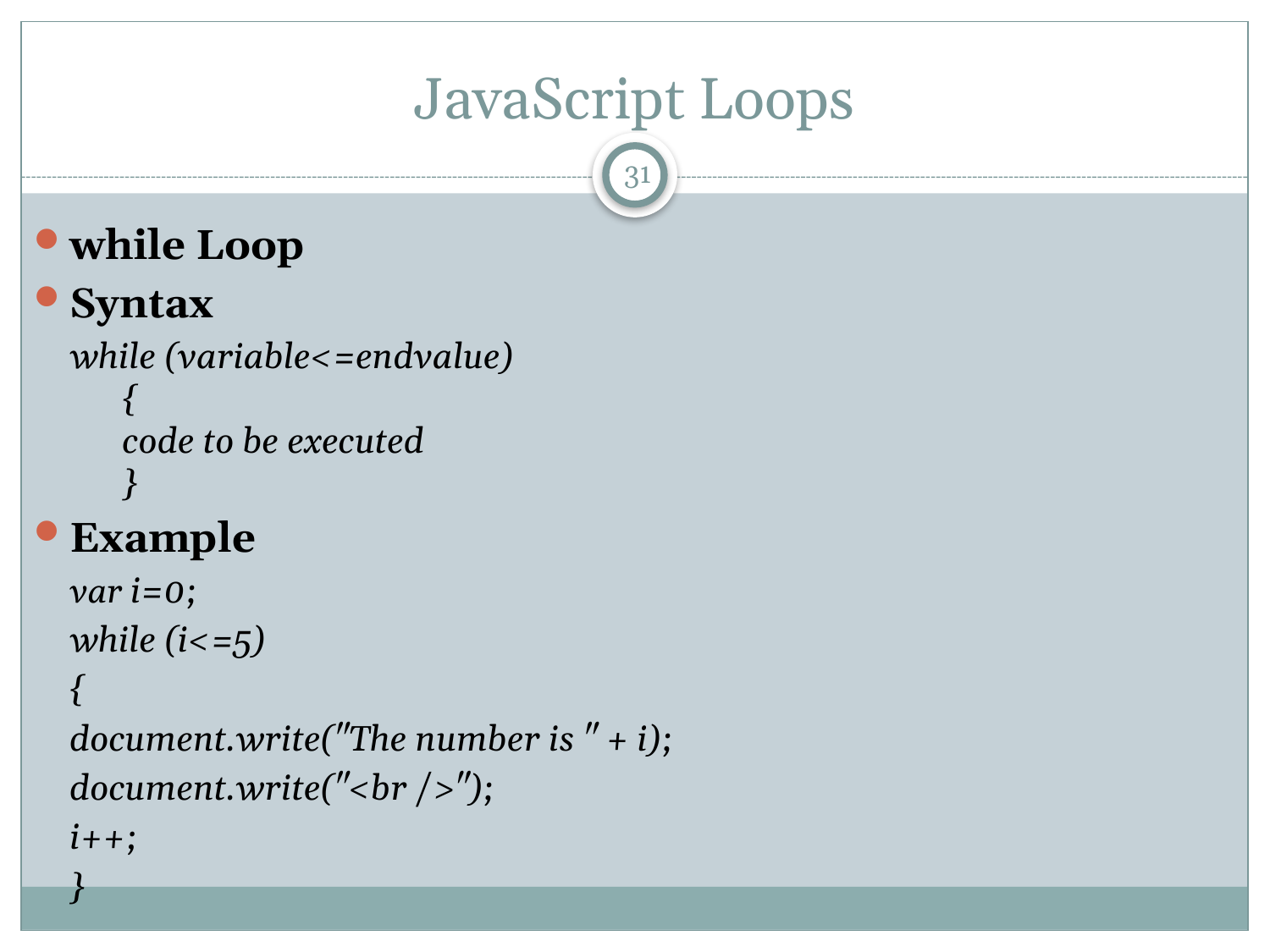

# JavaScript Loops
31
while Loop
Syntax
while (variable<=endvalue)
  {
  code to be executed
  }
Example
var i=0;
while (i<=5)
{
document.write("The number is " + i);
document.write("<br />");
i++;
}